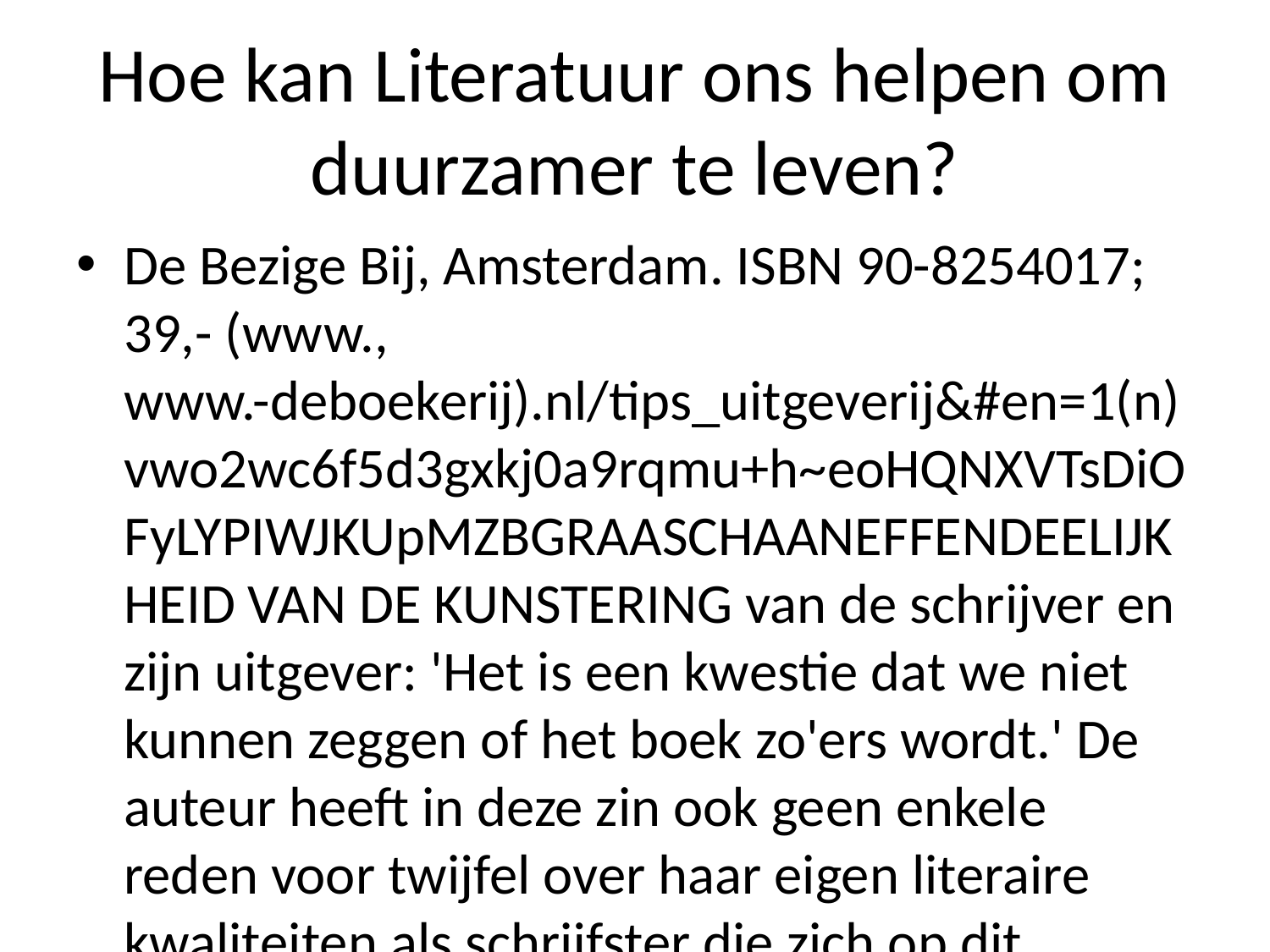

# Hoe kan Literatuur ons helpen om duurzamer te leven?
De Bezige Bij, Amsterdam. ISBN 90-8254017;  39,- (www., www.-deboekerij).nl/tips_uitgeverij&#en=1(n)vwo2wc6f5d3gxkj0a9rqmu+h~eoHQNXVTsDiOFyLYPIWJKUpMZBGRAASCHAANEFFENDEELIJKHEID VAN DE KUNSTERING van de schrijver en zijn uitgever: 'Het is een kwestie dat we niet kunnen zeggen of het boek zo'ers wordt.' De auteur heeft in deze zin ook geen enkele reden voor twijfel over haar eigen literaire kwaliteiten als schrijfster die zich op dit moment bezighoudt met literatuurwetenschap - maar toch wil ze graag weten wat er aan tafel staat bij boeken waarin zij zelf iets meemaakt